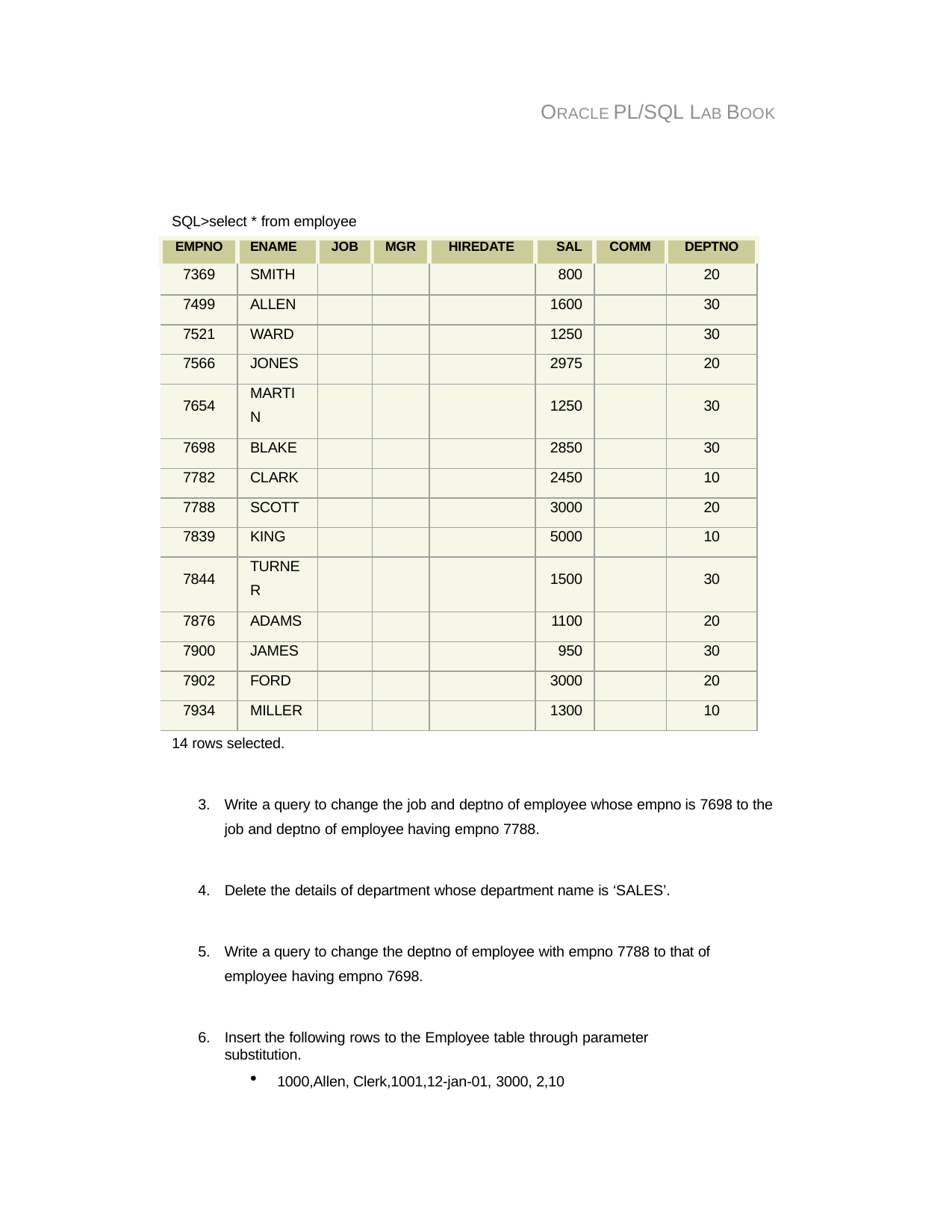

ORACLE PL/SQL LAB BOOK
SQL>select * from employee
| EMPNO | ENAME | JOB | MGR | HIREDATE | SAL | COMM | DEPTNO |
| --- | --- | --- | --- | --- | --- | --- | --- |
| 7369 | SMITH |  |  |  | 800 |  | 20 |
| 7499 | ALLEN |  |  |  | 1600 |  | 30 |
| 7521 | WARD |  |  |  | 1250 |  | 30 |
| 7566 | JONES |  |  |  | 2975 |  | 20 |
| 7654 | MARTI N |  |  |  | 1250 |  | 30 |
| 7698 | BLAKE |  |  |  | 2850 |  | 30 |
| 7782 | CLARK |  |  |  | 2450 |  | 10 |
| 7788 | SCOTT |  |  |  | 3000 |  | 20 |
| 7839 | KING |  |  |  | 5000 |  | 10 |
| 7844 | TURNE R |  |  |  | 1500 |  | 30 |
| 7876 | ADAMS |  |  |  | 1100 |  | 20 |
| 7900 | JAMES |  |  |  | 950 |  | 30 |
| 7902 | FORD |  |  |  | 3000 |  | 20 |
| 7934 | MILLER |  |  |  | 1300 |  | 10 |
14 rows selected.

Write a query to change the job and deptno of employee whose empno is 7698 to the  job and deptno of employee having empno 7788.

Delete the details of department whose department name is ‘SALES’.

Write a query to change the deptno of employee with empno 7788 to that of  employee having empno 7698.

Insert the following rows to the Employee table through parameter substitution.
1000,Allen, Clerk,1001,12-jan-01, 3000, 2,10